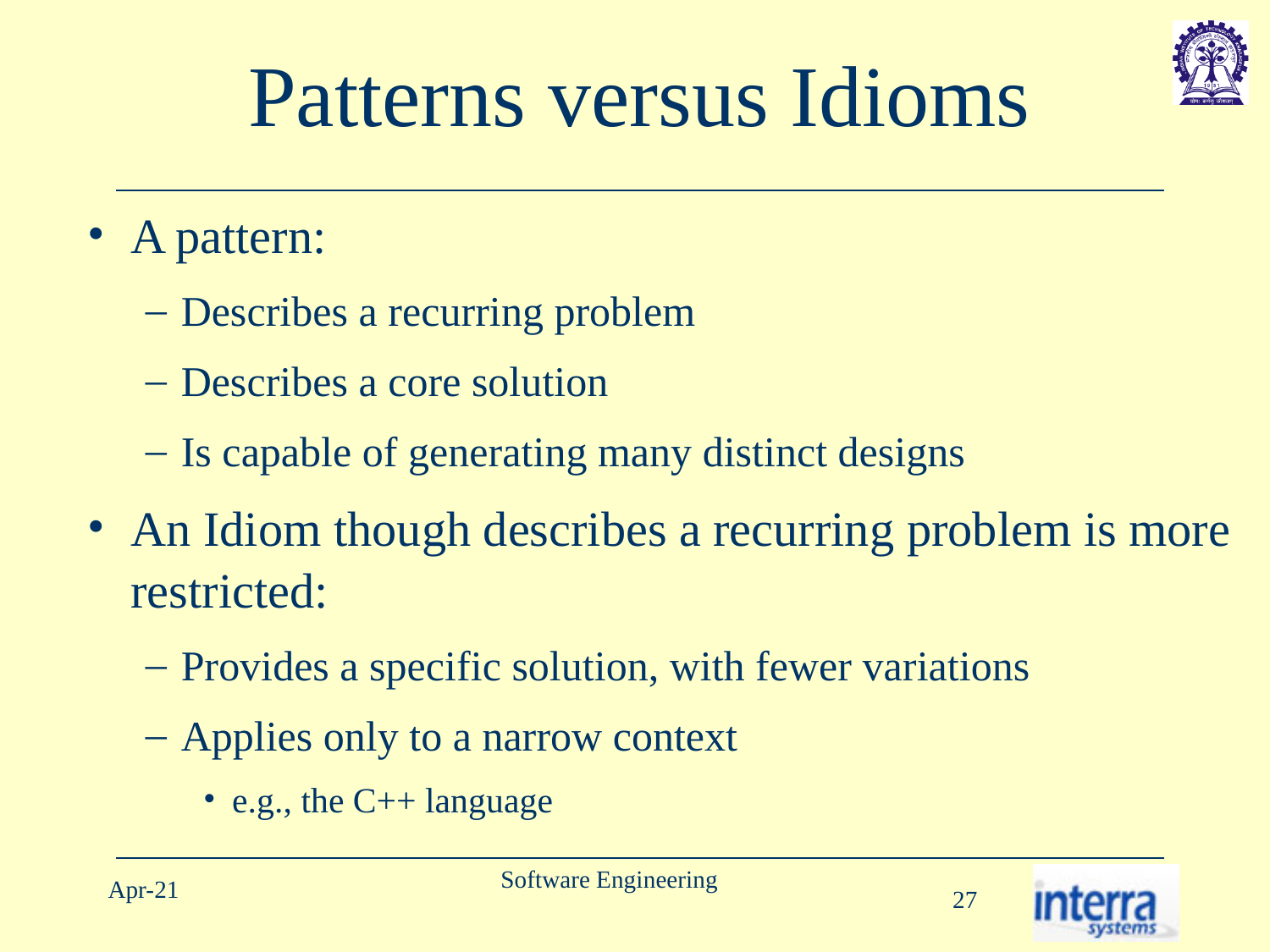

# Patterns versus Idioms
A pattern:
Describes a recurring problem
Describes a core solution
Is capable of generating many distinct designs
An Idiom though describes a recurring problem is more restricted:
Provides a specific solution, with fewer variations
Applies only to a narrow context
e.g., the C++ language
Software Engineering
Apr-21